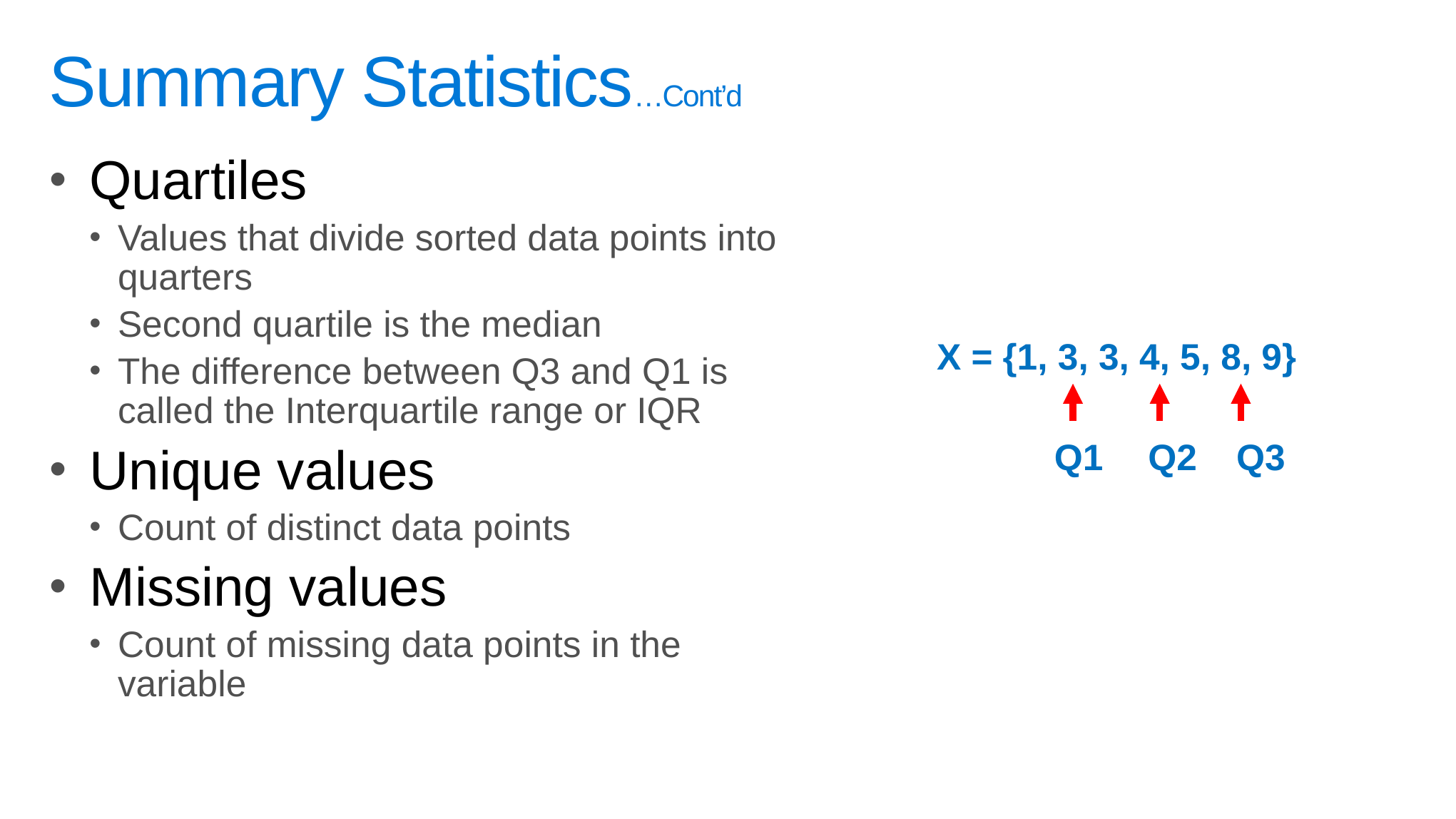

# Summary Statistics…Cont’d
Quartiles
Values that divide sorted data points into quarters
Second quartile is the median
The difference between Q3 and Q1 is called the Interquartile range or IQR
Unique values
Count of distinct data points
Missing values
Count of missing data points in the variable
X = {1, 3, 3, 4, 5, 8, 9}
Q1
Q2
Q3